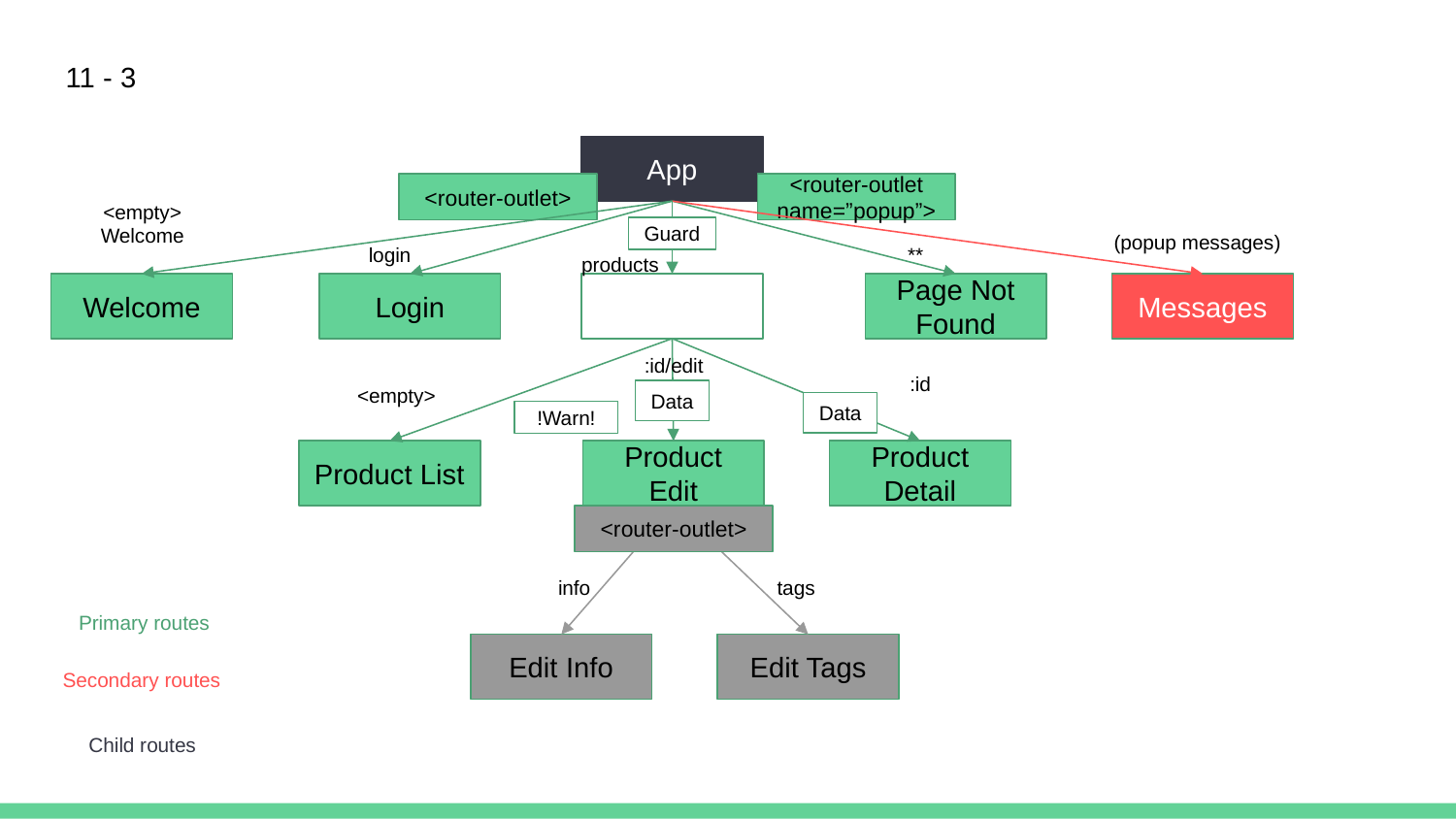

11 - 3
App
<router-outlet>
<router-outlet
name=”popup”>
<empty>
Welcome
(popup messages)
Guard
login
**
products
Welcome
Login

Page Not
Found
Messages
:id/edit
:id
<empty>
Data
Data
!Warn!
Product List
Product Edit
Product Detail
<router-outlet>
info
tags
Primary routes
Edit Info
Edit Tags
Secondary routes
Child routes